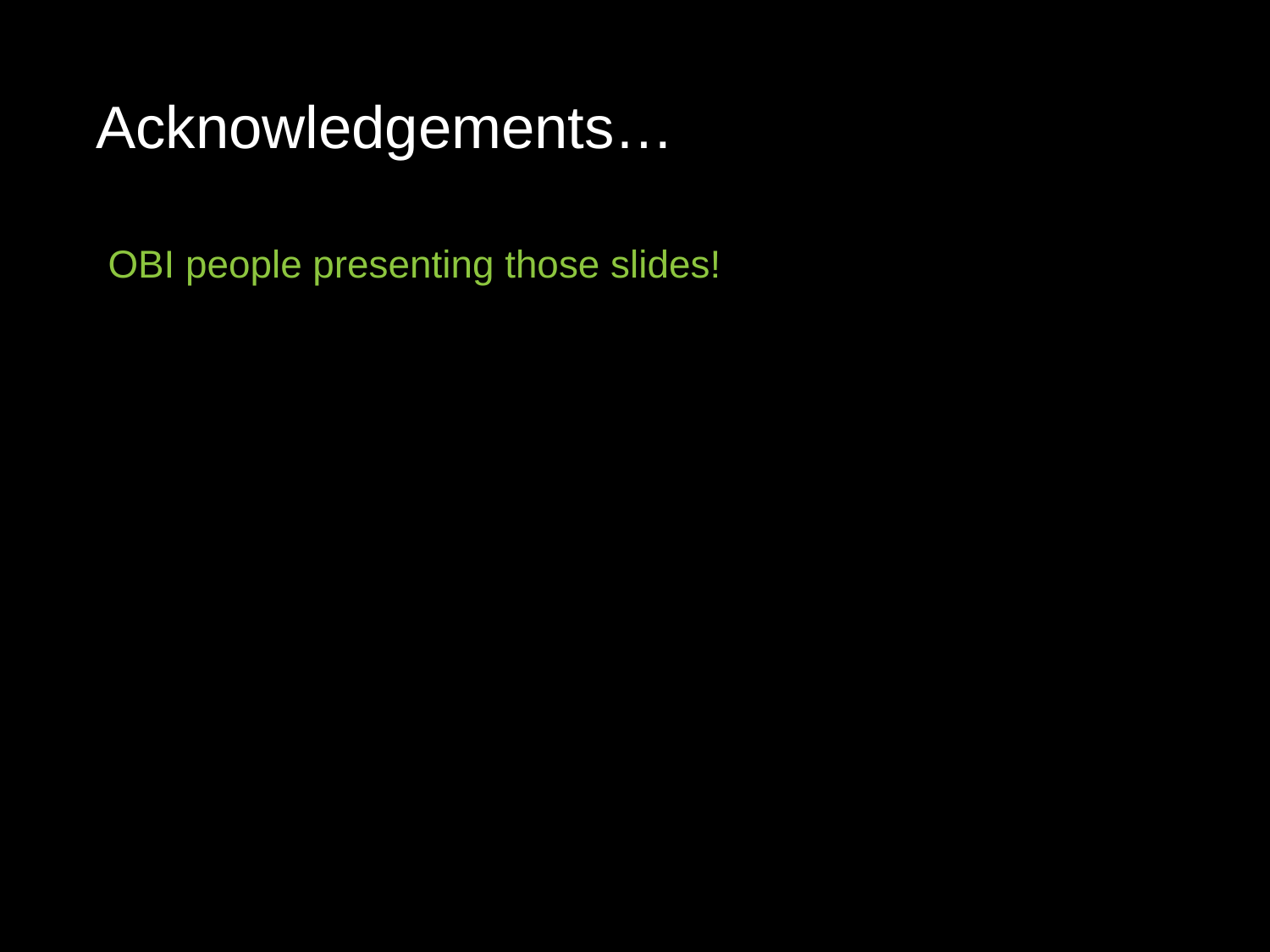

# Acknowledgements…
OBI people presenting those slides!